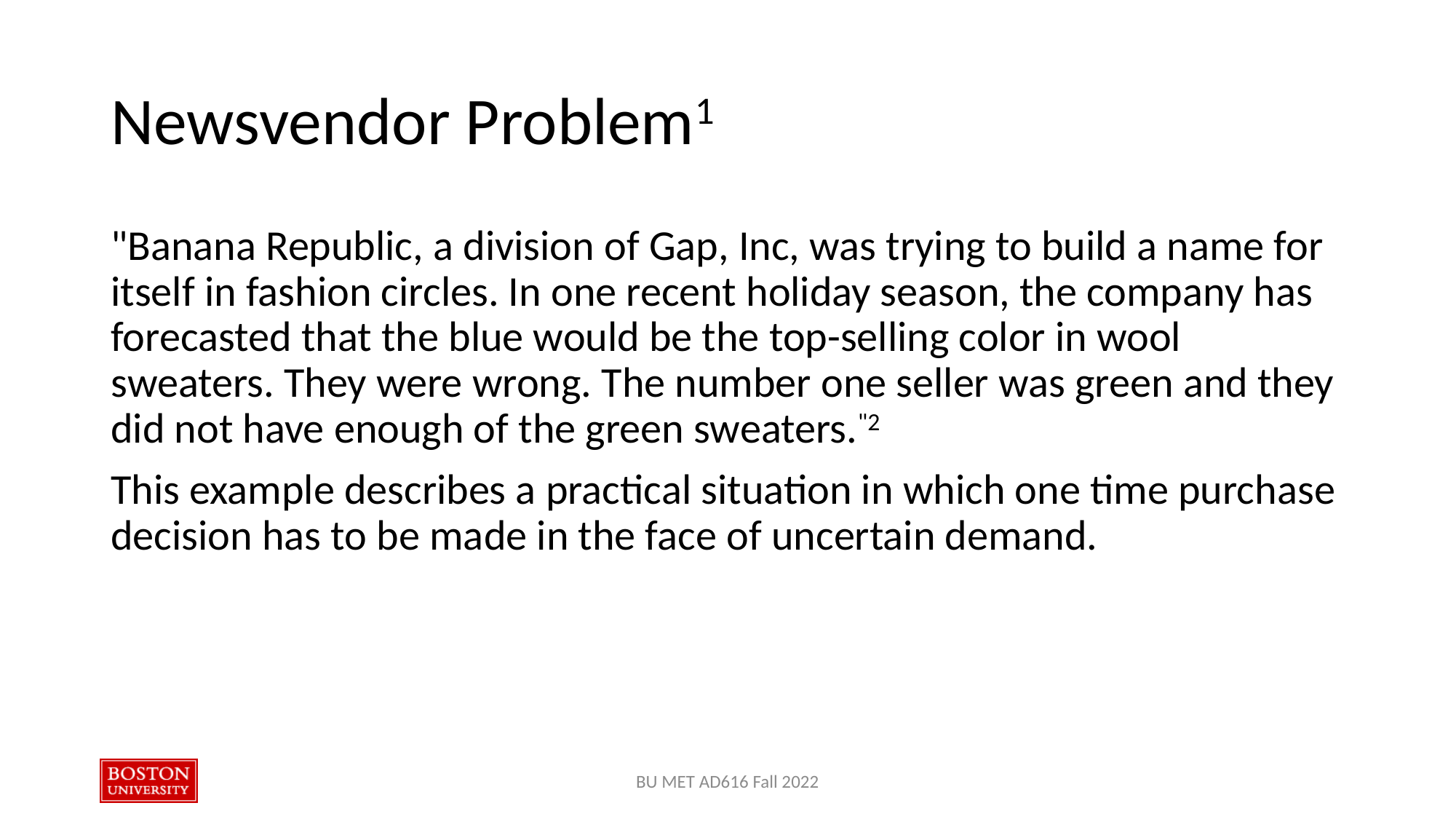

# Newsvendor Problem1
"Banana Republic, a division of Gap, Inc, was trying to build a name for itself in fashion circles. In one recent holiday season, the company has forecasted that the blue would be the top-selling color in wool sweaters. They were wrong. The number one seller was green and they did not have enough of the green sweaters."2
This example describes a practical situation in which one time purchase decision has to be made in the face of uncertain demand.
BU MET AD616 Fall 2022